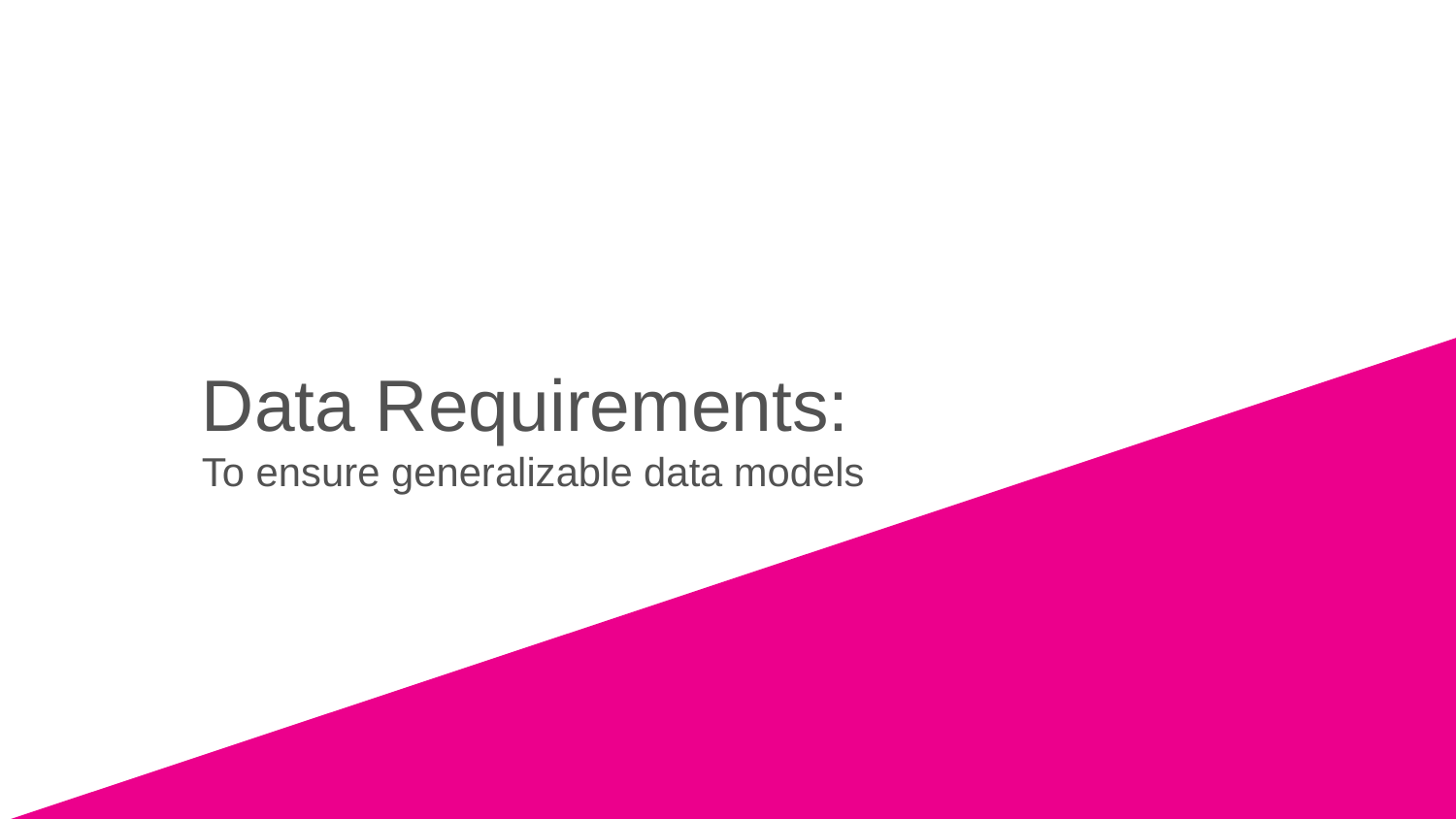

# Data Requirements: To ensure generalizable data models